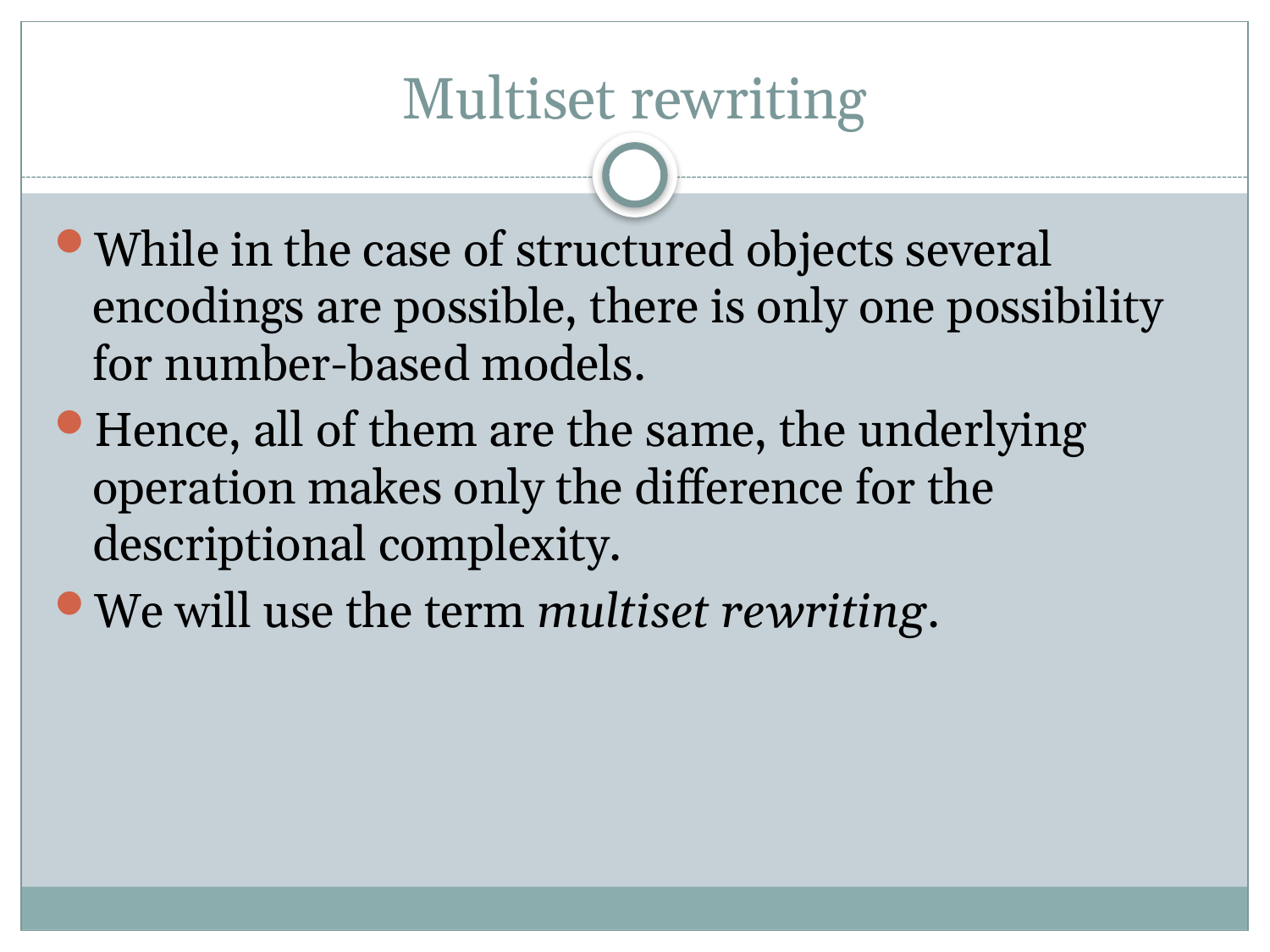

# Multiset rewriting
While in the case of structured objects several encodings are possible, there is only one possibility for number-based models.
Hence, all of them are the same, the underlying operation makes only the difference for the descriptional complexity.
We will use the term multiset rewriting.